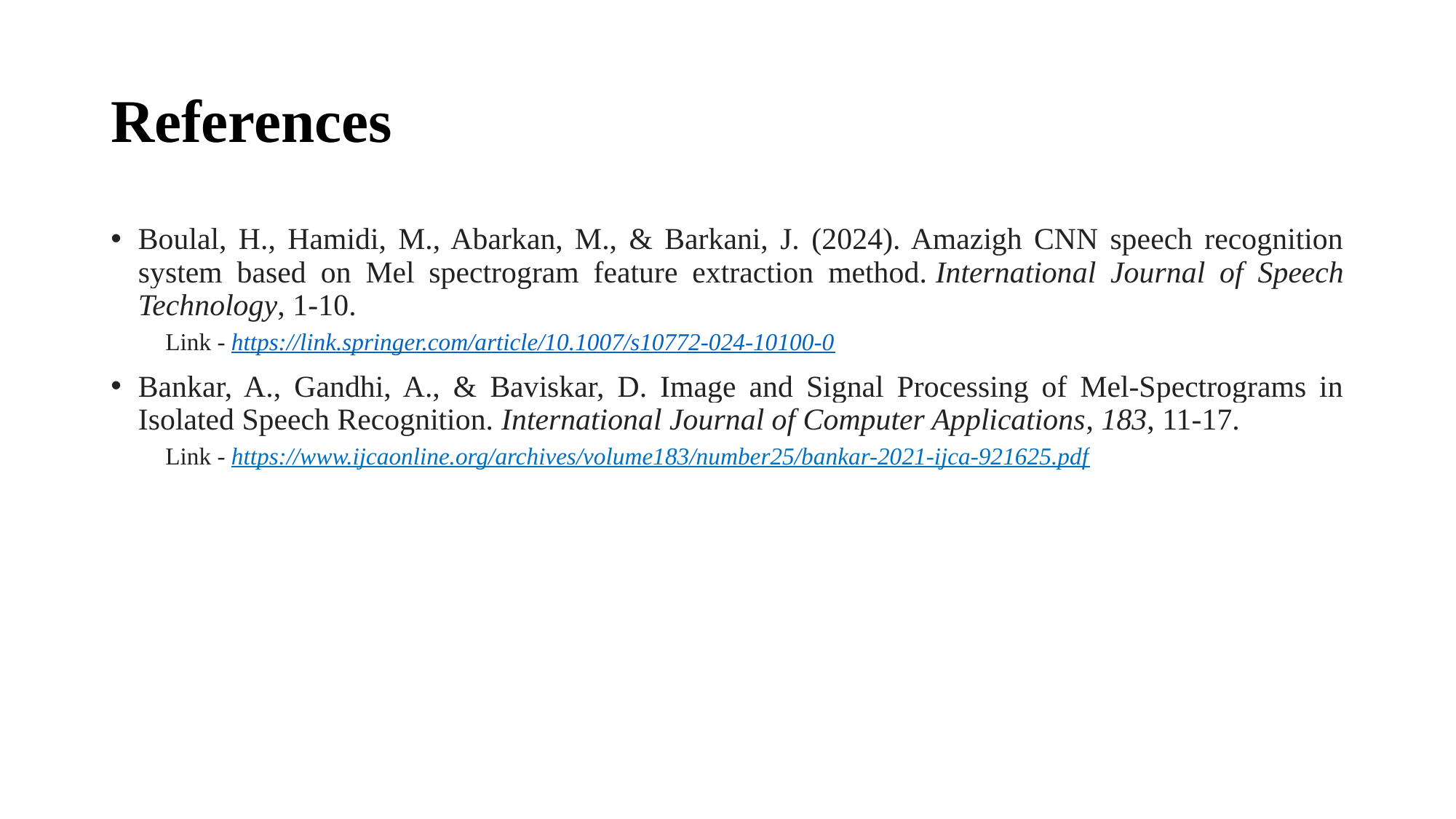

# References
Boulal, H., Hamidi, M., Abarkan, M., & Barkani, J. (2024). Amazigh CNN speech recognition system based on Mel spectrogram feature extraction method. International Journal of Speech Technology, 1-10.
Link - https://link.springer.com/article/10.1007/s10772-024-10100-0
Bankar, A., Gandhi, A., & Baviskar, D. Image and Signal Processing of Mel-Spectrograms in Isolated Speech Recognition. International Journal of Computer Applications, 183, 11-17.
Link - https://www.ijcaonline.org/archives/volume183/number25/bankar-2021-ijca-921625.pdf